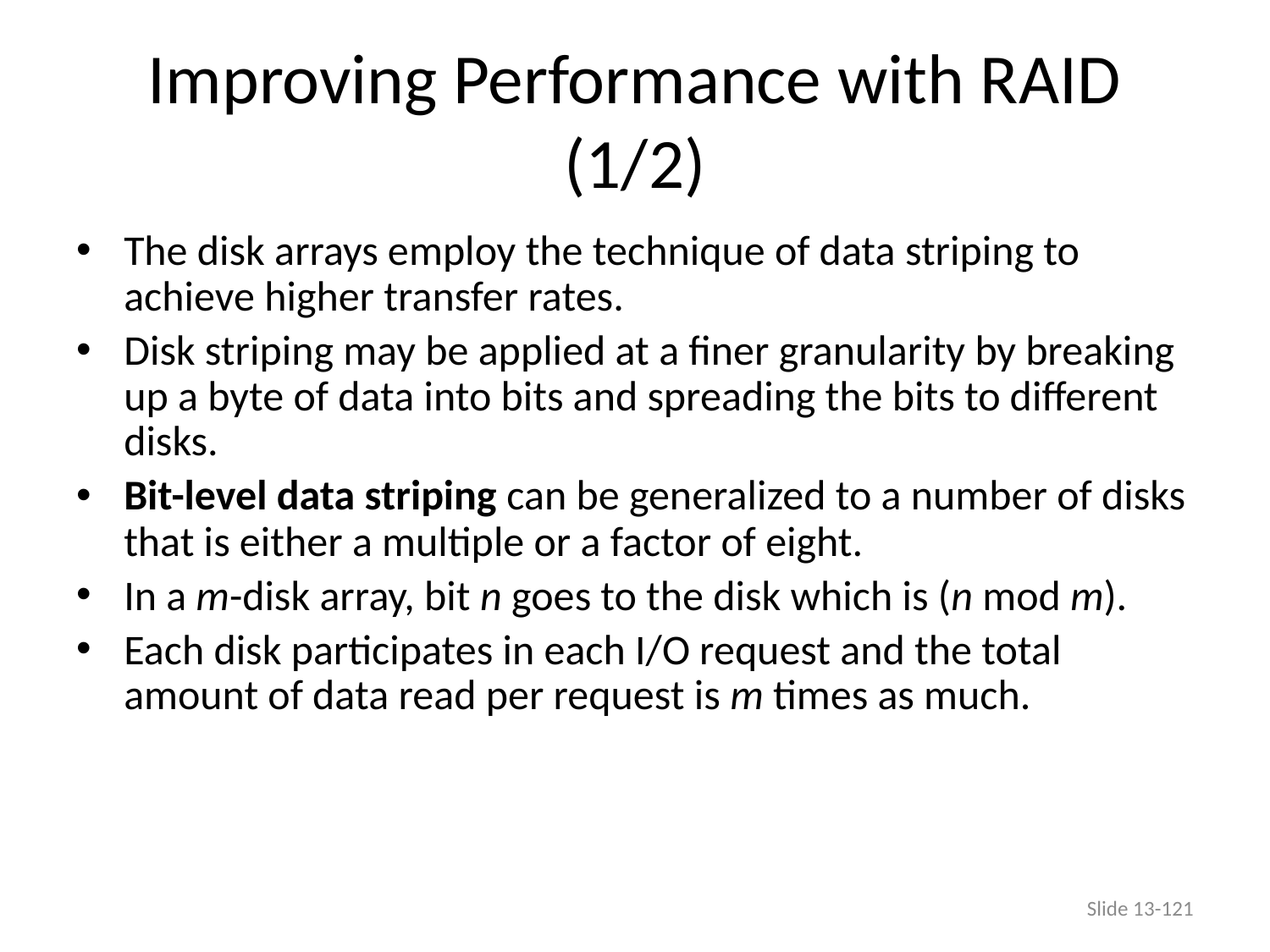

# Improving Performance with RAID (1/2)
The disk arrays employ the technique of data striping to achieve higher transfer rates.
Disk striping may be applied at a finer granularity by breaking up a byte of data into bits and spreading the bits to different disks.
Bit-level data striping can be generalized to a number of disks that is either a multiple or a factor of eight.
In a m-disk array, bit n goes to the disk which is (n mod m).
Each disk participates in each I/O request and the total amount of data read per request is m times as much.
Slide 13-121